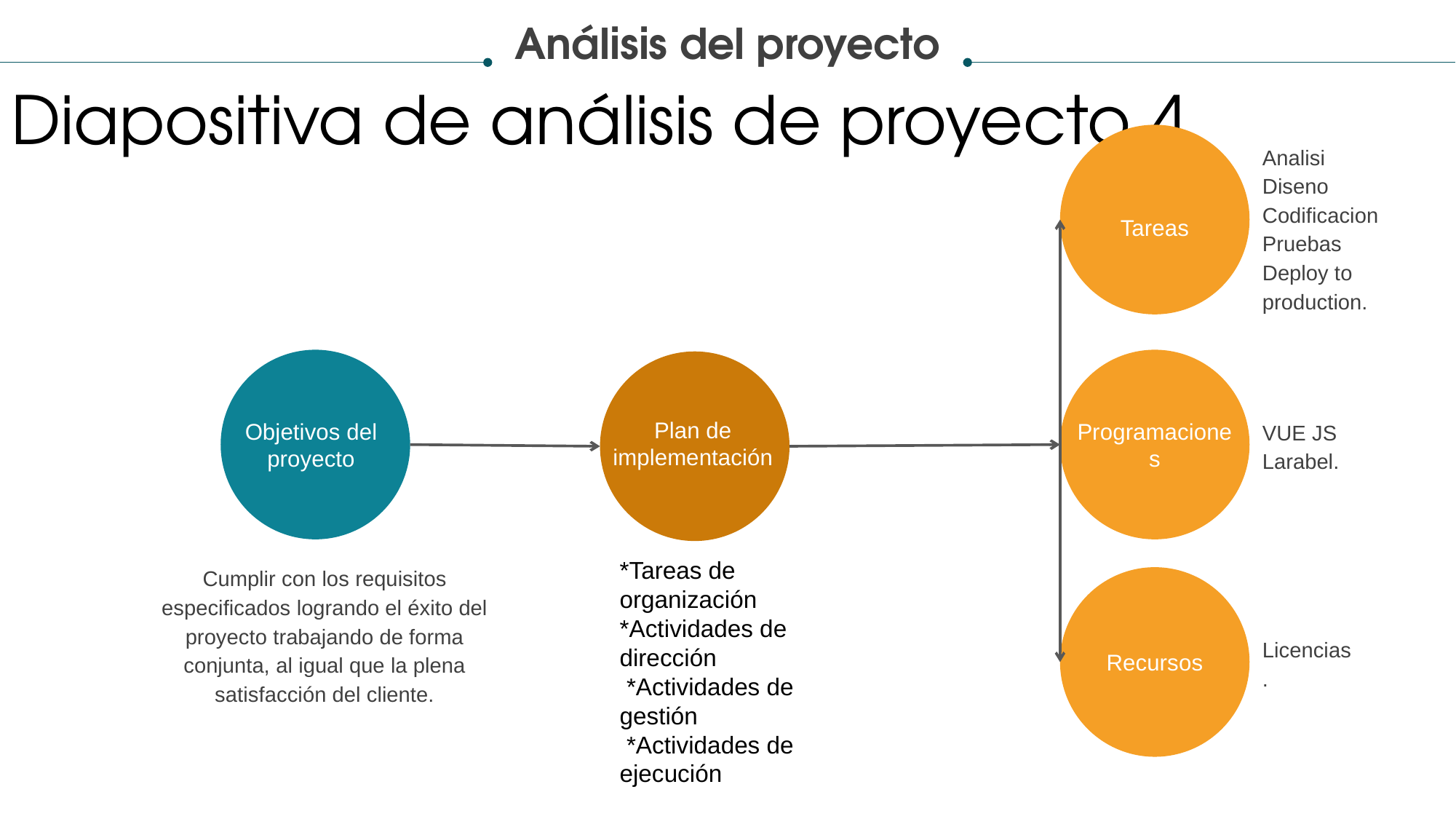

Análisis del proyecto
Diapositiva de análisis de proyecto 4

Analisi
Diseno
Codificacion
Pruebas
Deploy to production.
Tareas
Objetivos de administración

Plan de implementación
VUE JS
Larabel.
Objetivos del proyecto
Programaciones
*Tareas de organización
*Actividades de dirección
 *Actividades de gestión
 *Actividades de ejecución
Cumplir con los requisitos especificados logrando el éxito del proyecto trabajando de forma conjunta, al igual que la plena satisfacción del cliente.

Licencias
.
Recursos